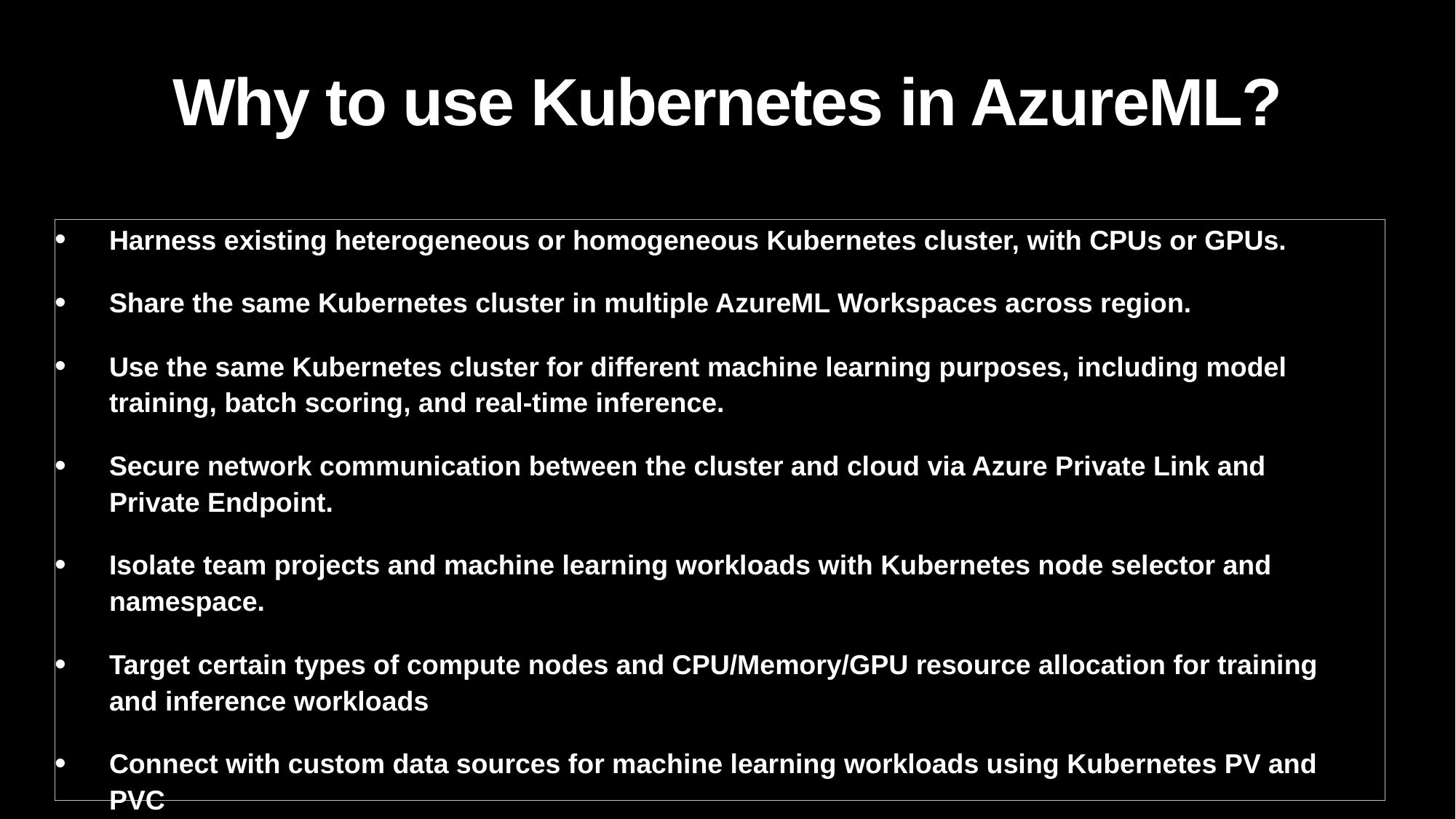

# Why to use Kubernetes in AzureML?
Harness existing heterogeneous or homogeneous Kubernetes cluster, with CPUs or GPUs.
Share the same Kubernetes cluster in multiple AzureML Workspaces across region.
Use the same Kubernetes cluster for different machine learning purposes, including model training, batch scoring, and real-time inference.
Secure network communication between the cluster and cloud via Azure Private Link and Private Endpoint.
Isolate team projects and machine learning workloads with Kubernetes node selector and namespace.
Target certain types of compute nodes and CPU/Memory/GPU resource allocation for training and inference workloads
Connect with custom data sources for machine learning workloads using Kubernetes PV and PVC